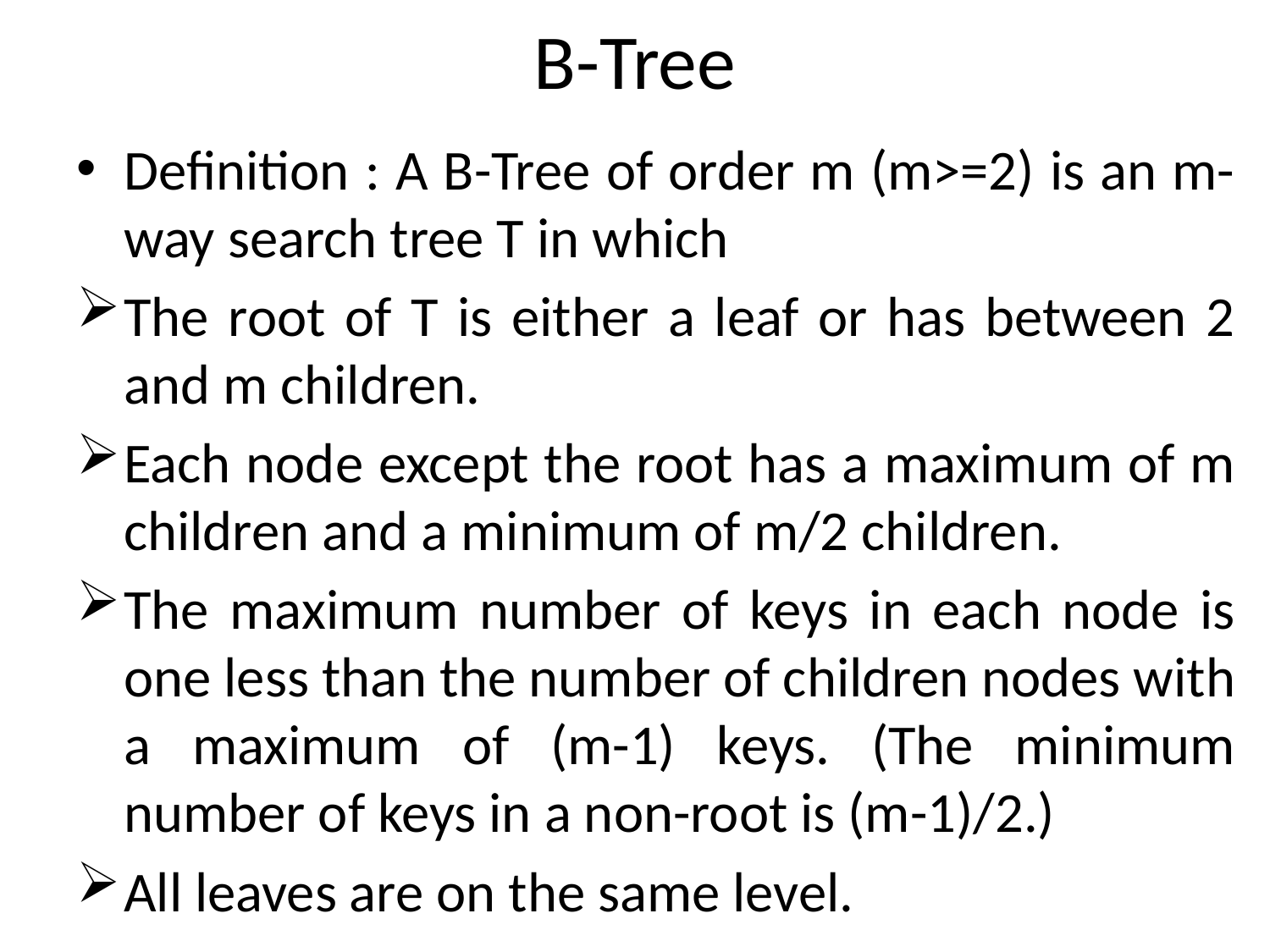

# B-Tree
Definition : A B-Tree of order m (m>=2) is an m-way search tree T in which
The root of T is either a leaf or has between 2 and m children.
Each node except the root has a maximum of m children and a minimum of m/2 children.
The maximum number of keys in each node is one less than the number of children nodes with a maximum of (m-1) keys. (The minimum number of keys in a non-root is (m-1)/2.)
All leaves are on the same level.